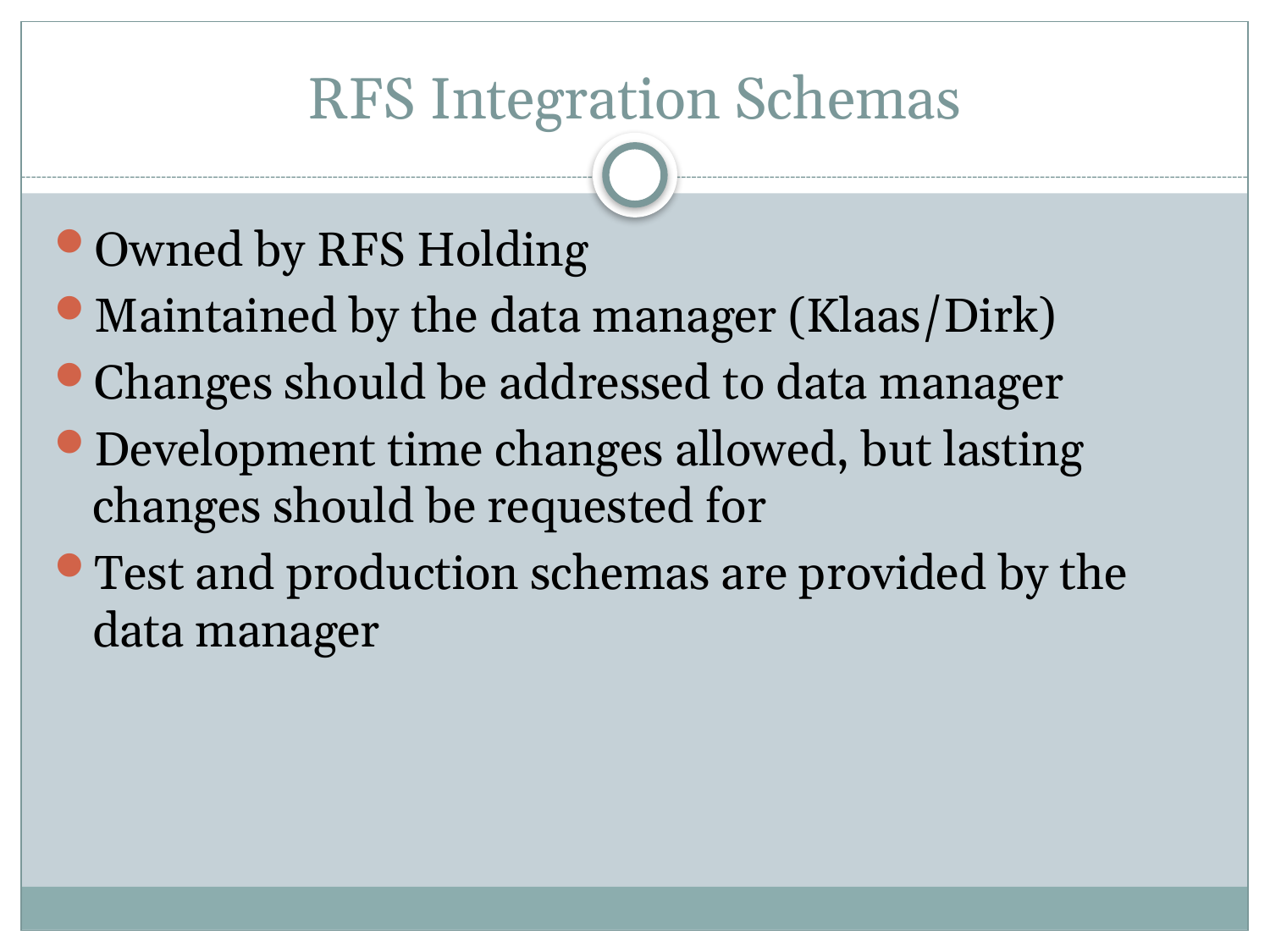

# RFS Integration Schemas
Owned by RFS Holding
Maintained by the data manager (Klaas/Dirk)
Changes should be addressed to data manager
Development time changes allowed, but lasting changes should be requested for
Test and production schemas are provided by the data manager